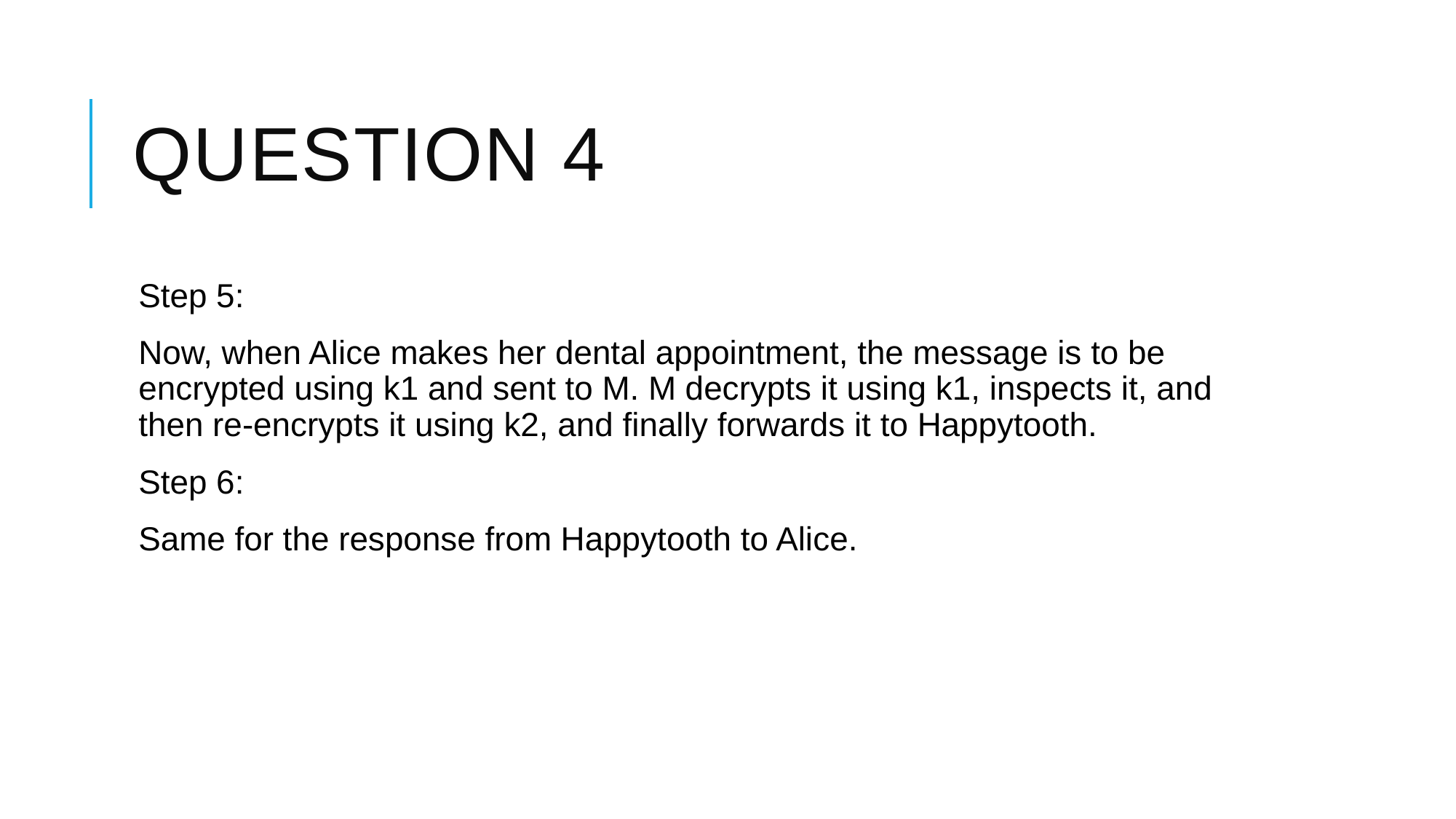

# Question 4
Step 5:
Now, when Alice makes her dental appointment, the message is to be encrypted using k1 and sent to M. M decrypts it using k1, inspects it, and then re-encrypts it using k2, and finally forwards it to Happytooth.
Step 6:
Same for the response from Happytooth to Alice.